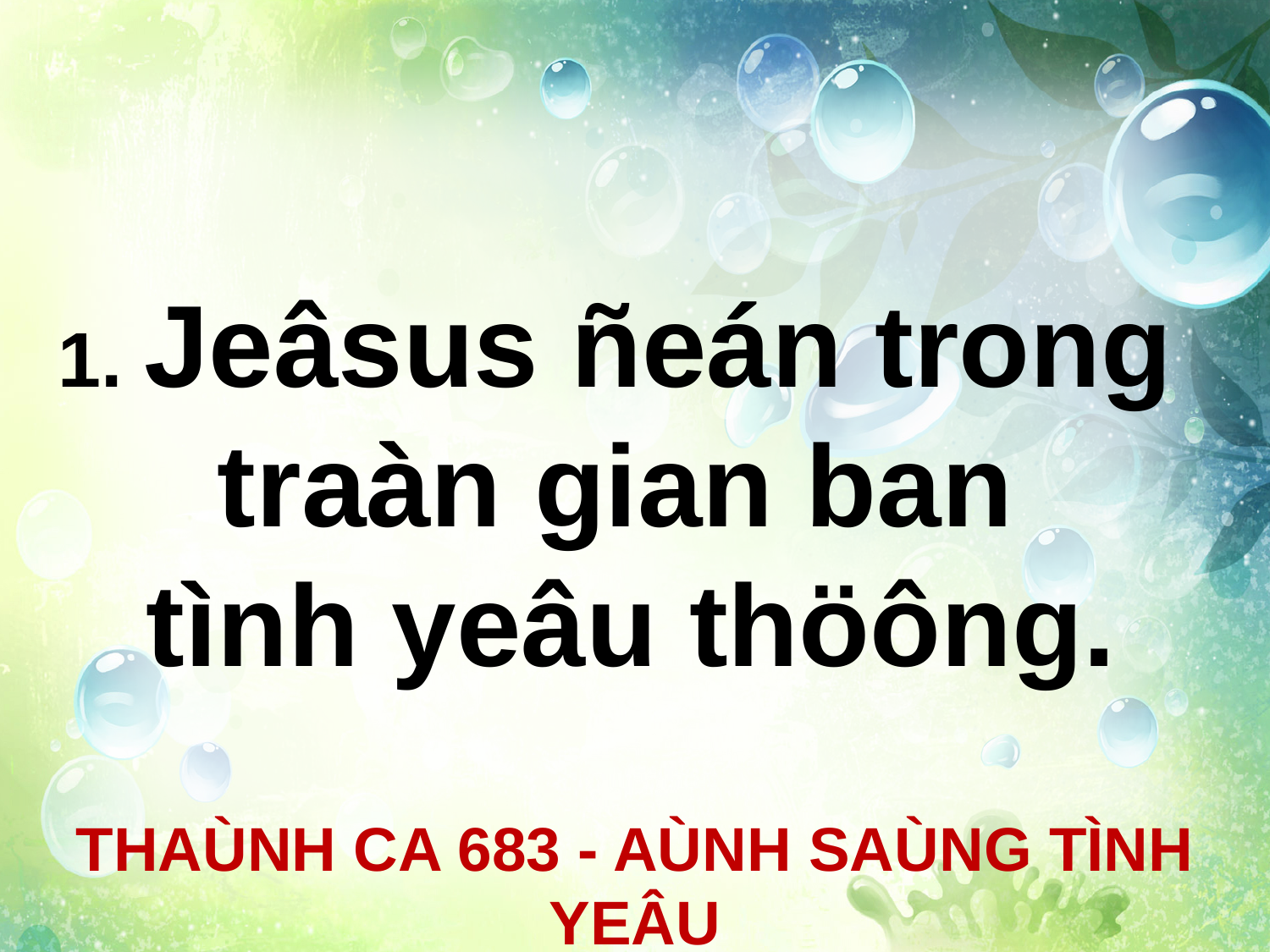

1. Jeâsus ñeán trong
traàn gian ban
tình yeâu thöông.
THAÙNH CA 683 - AÙNH SAÙNG TÌNH YEÂU